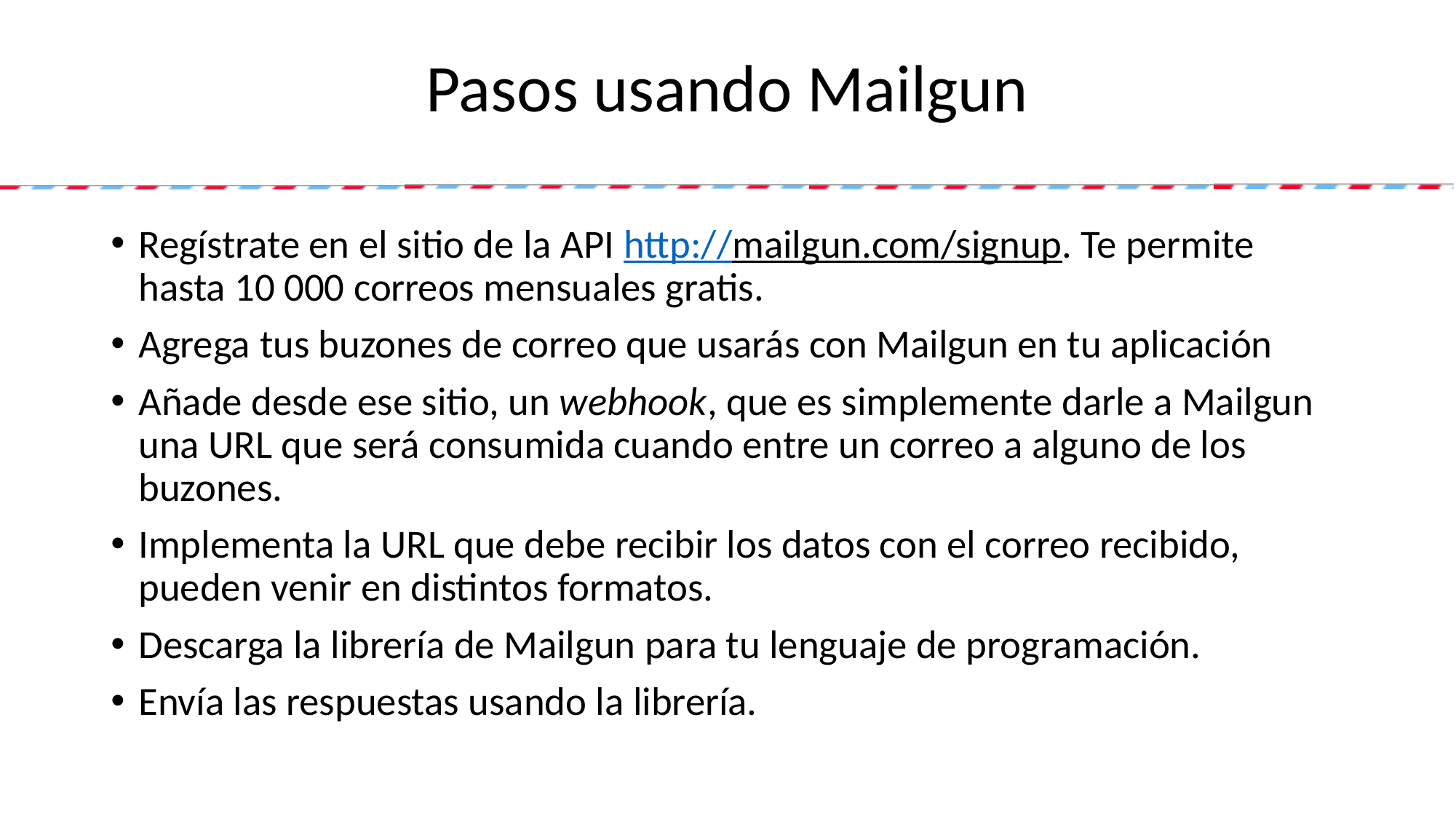

# Pasos usando Mailgun
Regístrate en el sitio de la API http://mailgun.com/signup. Te permite hasta 10 000 correos mensuales gratis.
Agrega tus buzones de correo que usarás con Mailgun en tu aplicación
Añade desde ese sitio, un webhook, que es simplemente darle a Mailgun una URL que será consumida cuando entre un correo a alguno de los buzones.
Implementa la URL que debe recibir los datos con el correo recibido, pueden venir en distintos formatos.
Descarga la librería de Mailgun para tu lenguaje de programación.
Envía las respuestas usando la librería.